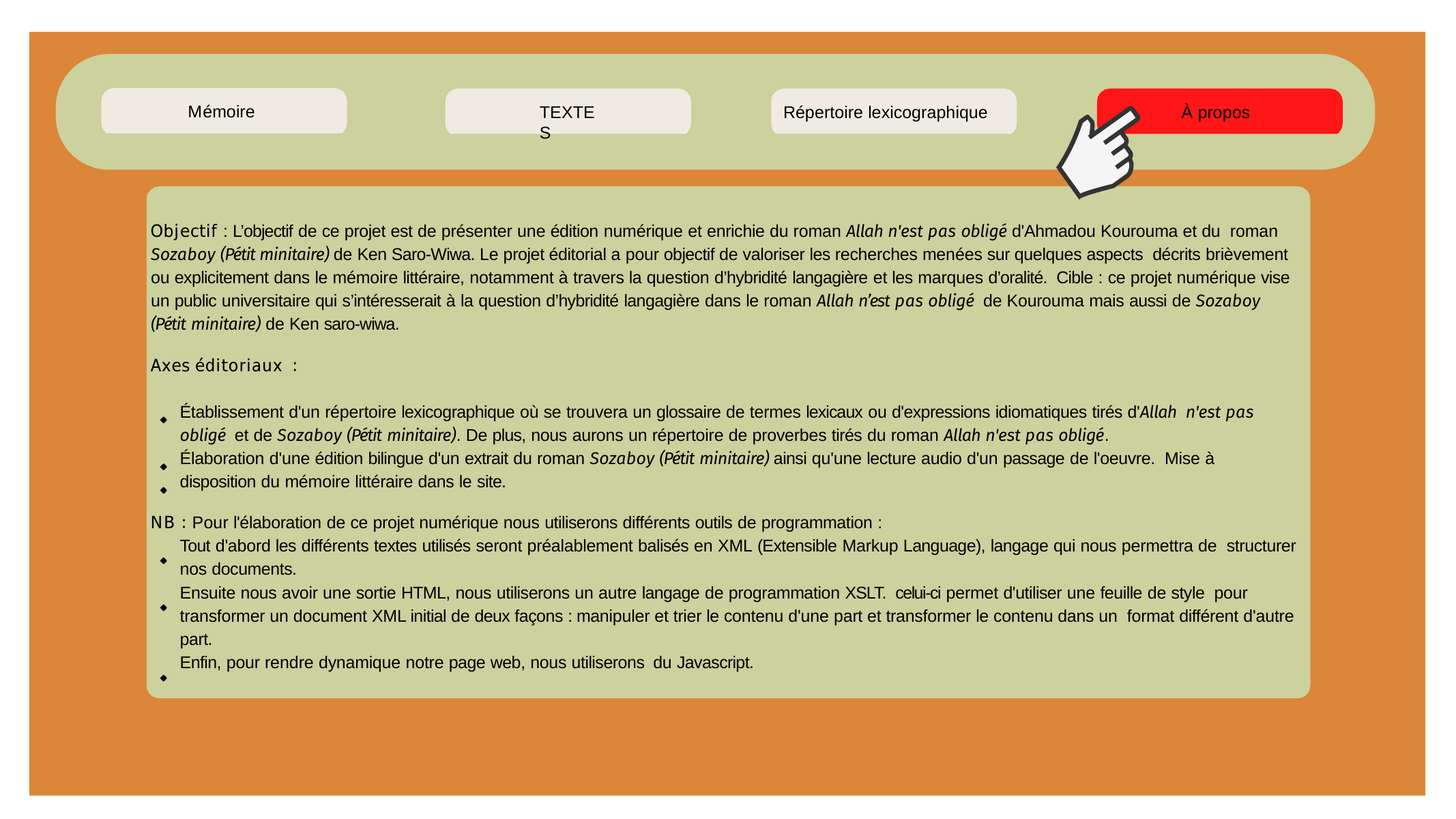

Mémoire
TEXTES
Répertoire lexicographique
À propos

Objectif : L’objectif de ce projet est de présenter une édition numérique et enrichie du roman Allah n'est pas obligé d'Ahmadou Kourouma et du  roman Sozaboy (Pétit minitaire) de Ken Saro-Wiwa. Le projet éditorial a pour objectif de valoriser les recherches menées sur quelques aspects  décrits brièvement ou explicitement dans le mémoire littéraire, notamment à travers la question d’hybridité langagière et les marques d’oralité.  Cible : ce projet numérique vise un public universitaire qui s’intéresserait à la question d’hybridité langagière dans le roman Allah n’est pas obligé  de Kourouma mais aussi de Sozaboy (Pétit minitaire) de Ken saro-wiwa.

Axes éditoriaux :

Établissement d'un répertoire lexicographique où se trouvera un glossaire de termes lexicaux ou d'expressions idiomatiques tirés d'Allah  n'est pas obligé et de Sozaboy (Pétit minitaire). De plus, nous aurons un répertoire de proverbes tirés du roman Allah n'est pas obligé.
Élaboration d'une édition bilingue d'un extrait du roman Sozaboy (Pétit minitaire) ainsi qu'une lecture audio d'un passage de l'oeuvre.  Mise à disposition du mémoire littéraire dans le site.

NB : Pour l'élaboration de ce projet numérique nous utiliserons différents outils de programmation :
Tout d'abord les différents textes utilisés seront préalablement balisés en XML (Extensible Markup Language), langage qui nous permettra de  structurer nos documents.
Ensuite nous avoir une sortie HTML, nous utiliserons un autre langage de programmation XSLT. celui-ci permet d'utiliser une feuille de style  pour transformer un document XML initial de deux façons : manipuler et trier le contenu d'une part et transformer le contenu dans un  format différent d'autre part.
Enfin, pour rendre dynamique notre page web, nous utiliserons du Javascript.